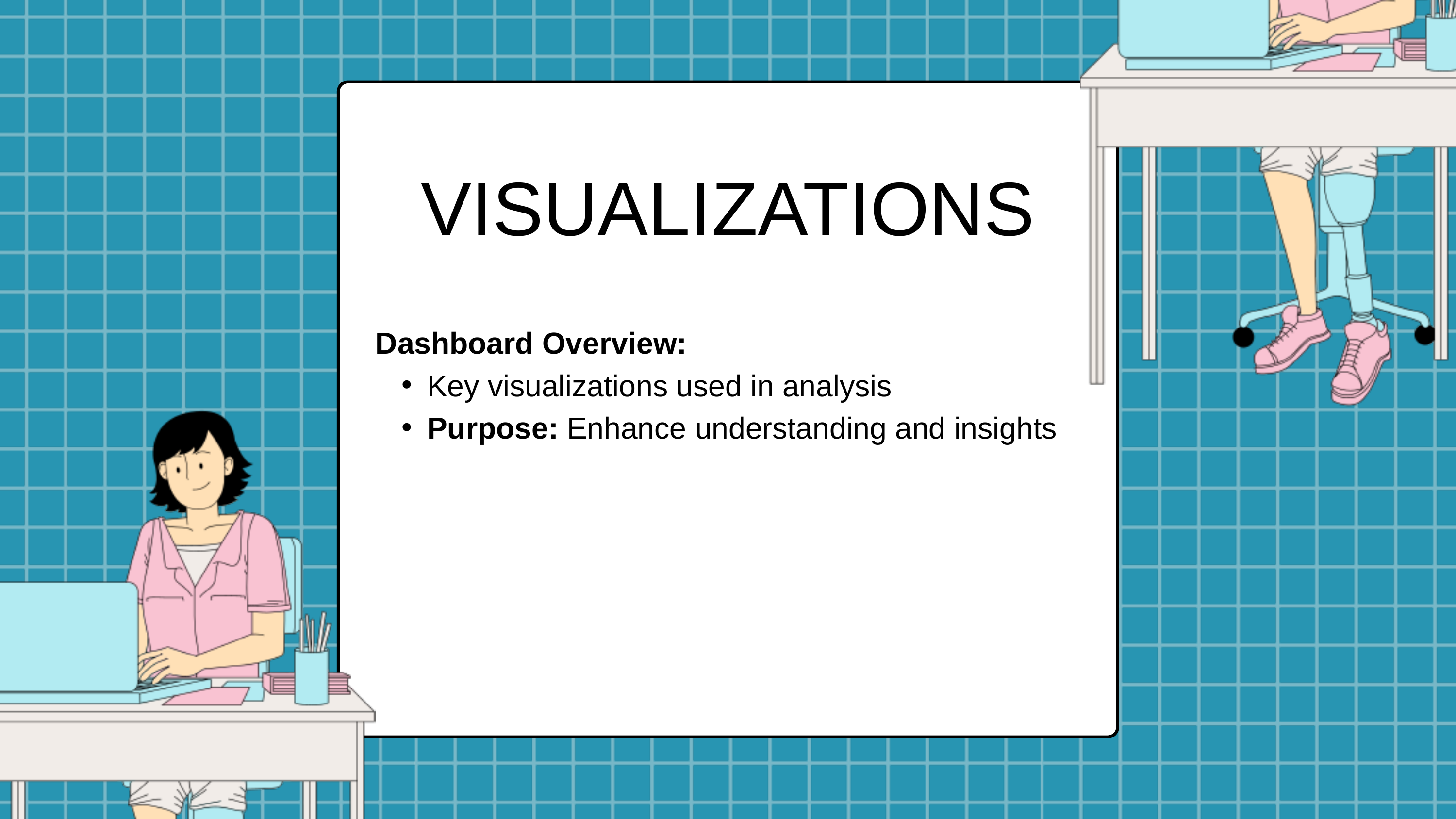

VISUALIZATIONS
Dashboard Overview:
Key visualizations used in analysis
Purpose: Enhance understanding and insights